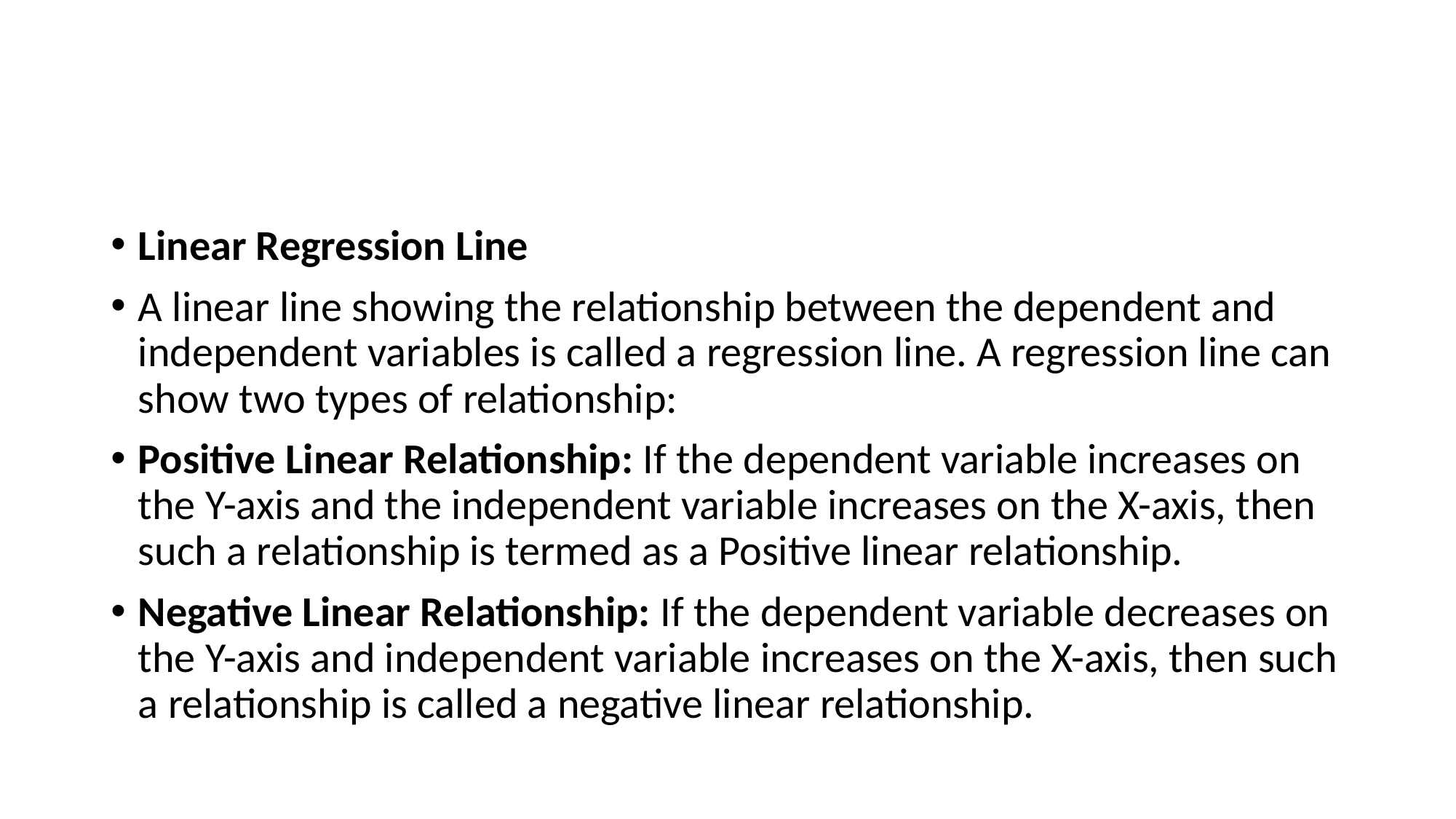

#
Linear Regression Line
A linear line showing the relationship between the dependent and independent variables is called a regression line. A regression line can show two types of relationship:
Positive Linear Relationship: If the dependent variable increases on the Y-axis and the independent variable increases on the X-axis, then such a relationship is termed as a Positive linear relationship.
Negative Linear Relationship: If the dependent variable decreases on the Y-axis and independent variable increases on the X-axis, then such a relationship is called a negative linear relationship.